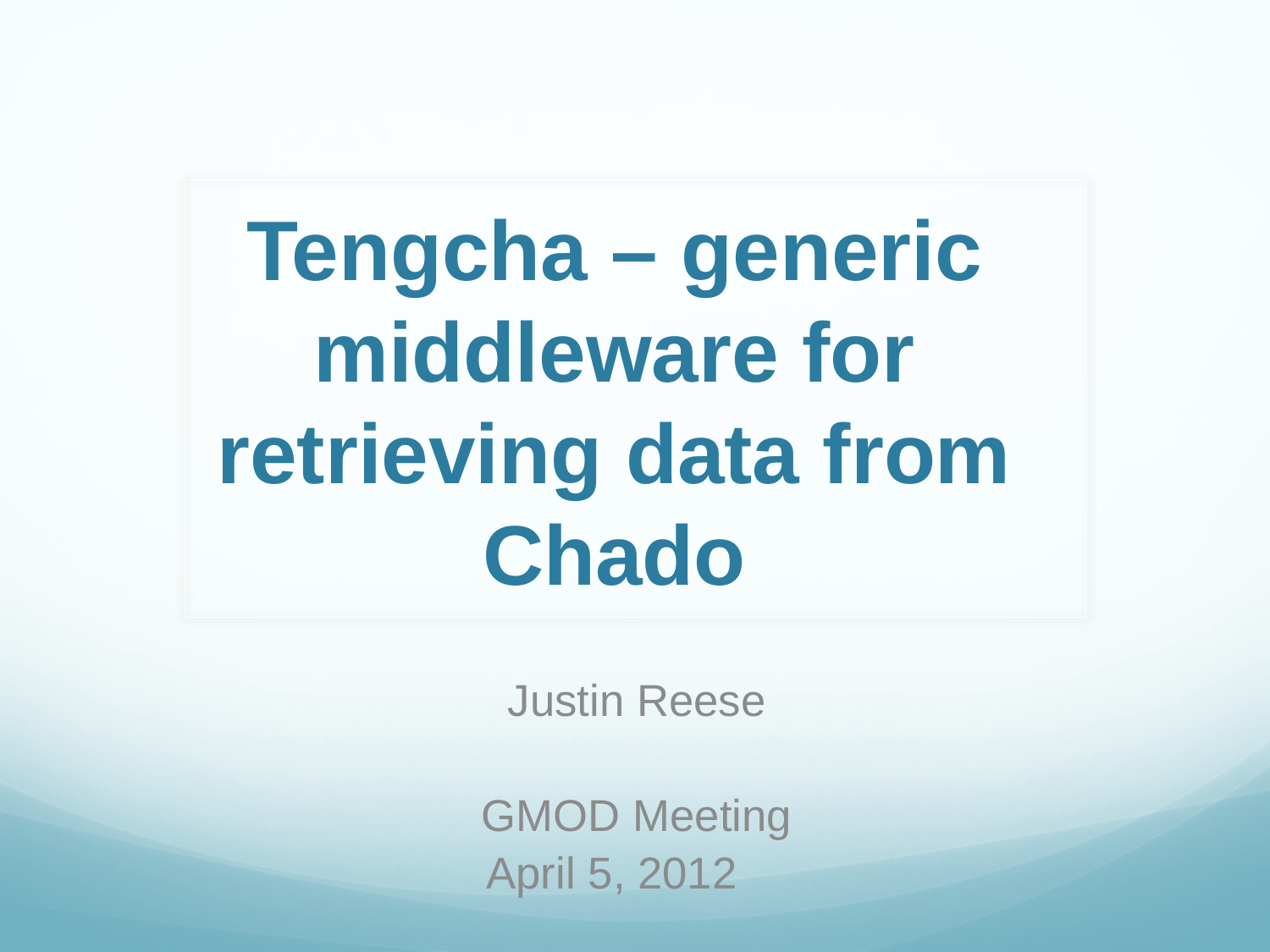

# Tengcha – generic middleware for retrieving data from Chado
Justin Reese

GMOD Meeting
April 5, 2012